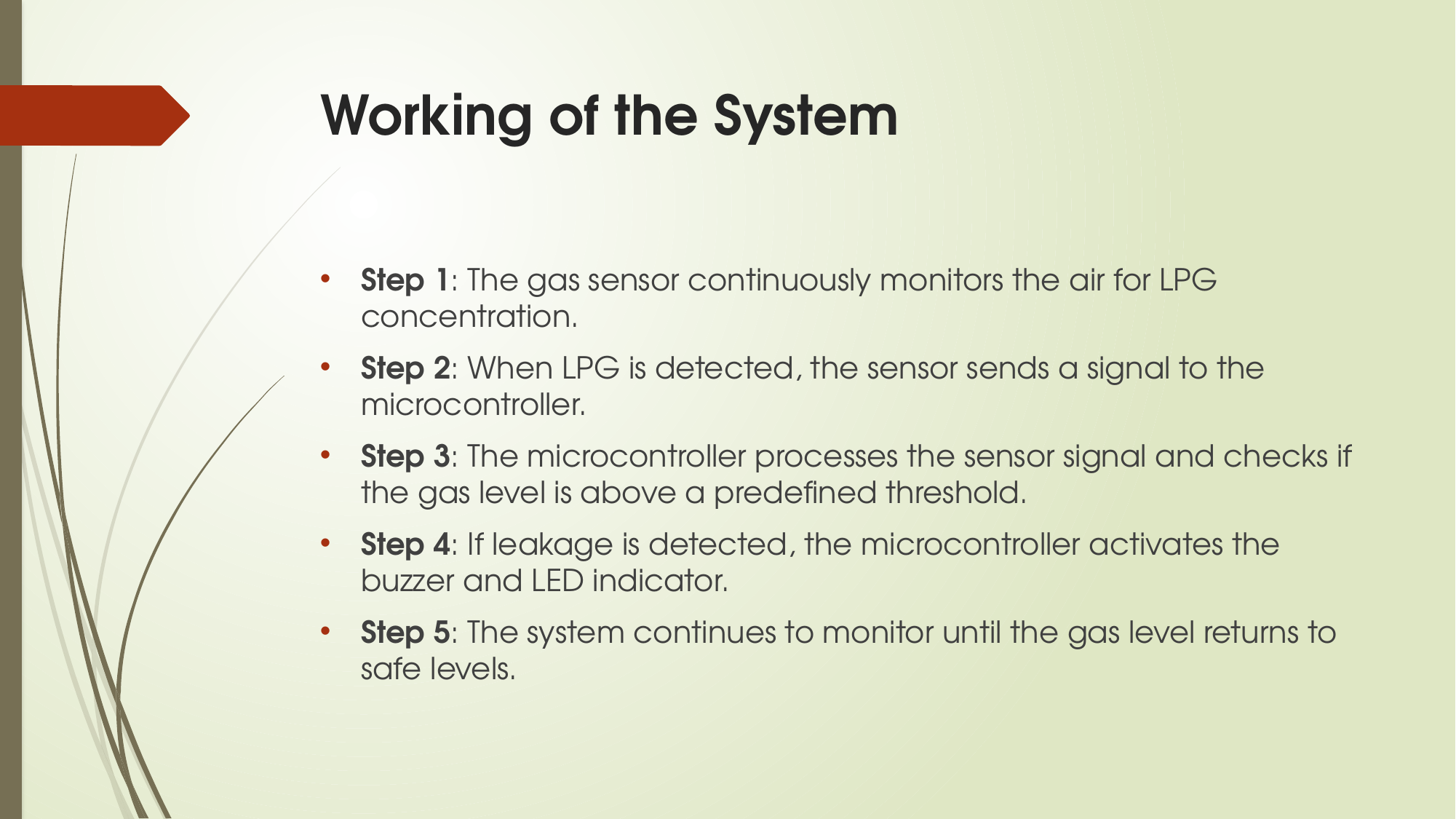

# Working of the System
Step 1: The gas sensor continuously monitors the air for LPG concentration.
Step 2: When LPG is detected, the sensor sends a signal to the microcontroller.
Step 3: The microcontroller processes the sensor signal and checks if the gas level is above a predefined threshold.
Step 4: If leakage is detected, the microcontroller activates the buzzer and LED indicator.
Step 5: The system continues to monitor until the gas level returns to safe levels.